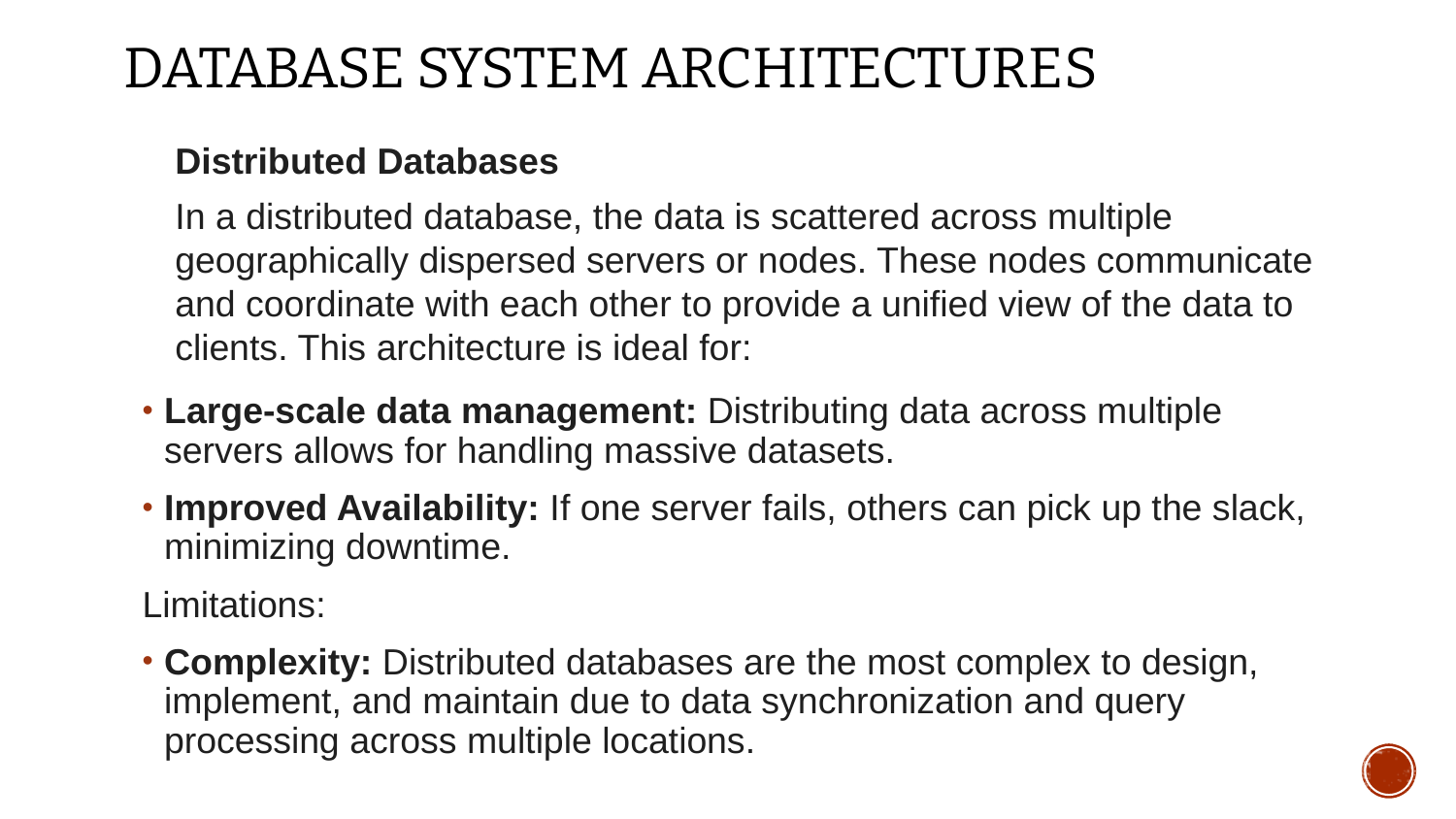

# Database system architectures
Distributed Databases
In a distributed database, the data is scattered across multiple geographically dispersed servers or nodes. These nodes communicate and coordinate with each other to provide a unified view of the data to clients. This architecture is ideal for:
Large-scale data management: Distributing data across multiple servers allows for handling massive datasets.
Improved Availability: If one server fails, others can pick up the slack, minimizing downtime.
Limitations:
Complexity: Distributed databases are the most complex to design, implement, and maintain due to data synchronization and query processing across multiple locations.